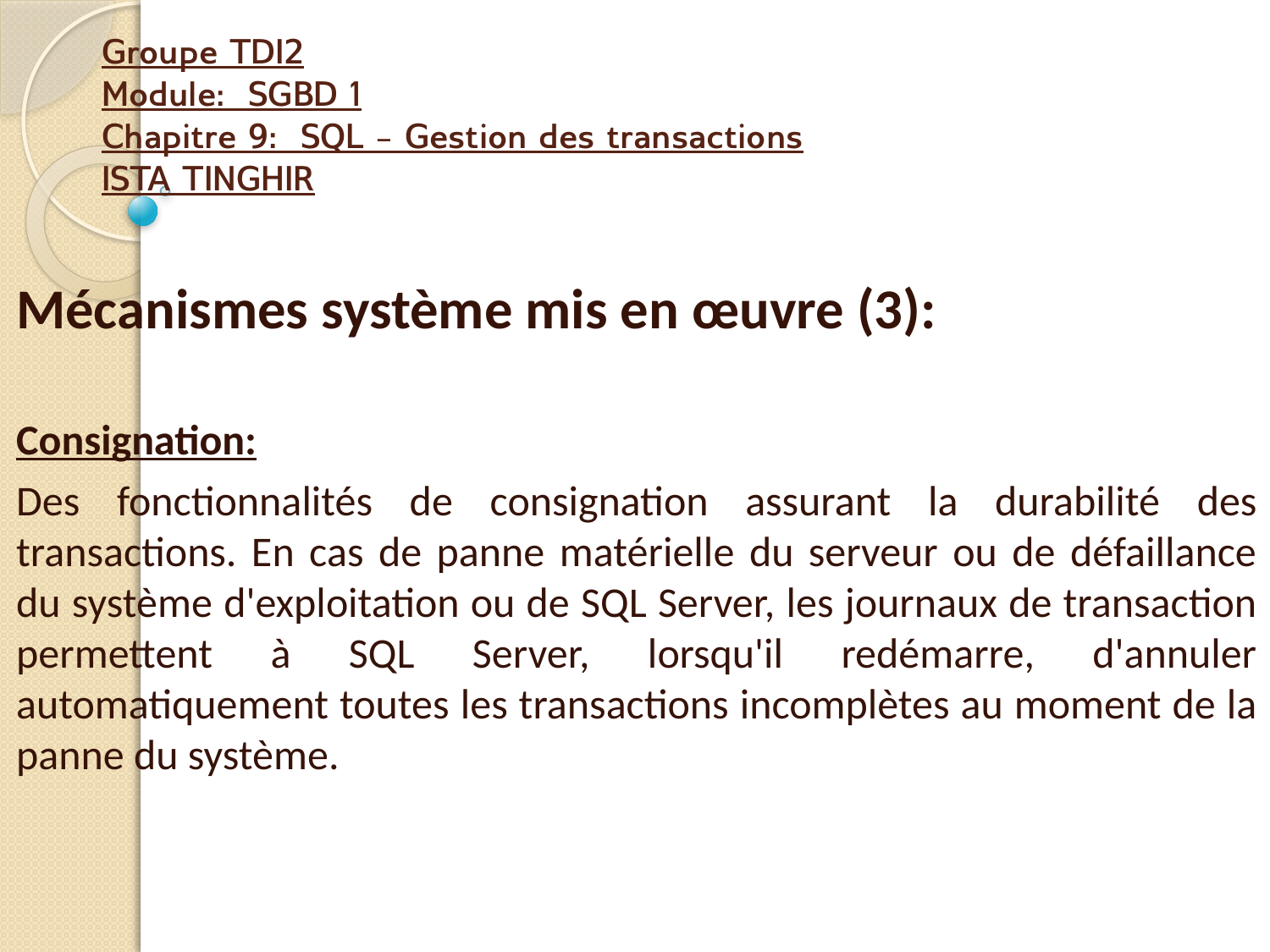

# Groupe TDI2 Module:  SGBD 1 Chapitre 9:  SQL – Gestion des transactions ISTA TINGHIR

Mécanismes système mis en œuvre (3):

Consignation:
Des fonctionnalités de consignation assurant la durabilité des transactions. En cas de panne matérielle du serveur ou de défaillance du système d'exploitation ou de SQL Server, les journaux de transaction permettent à SQL Server, lorsqu'il redémarre, d'annuler automatiquement toutes les transactions incomplètes au moment de la panne du système.